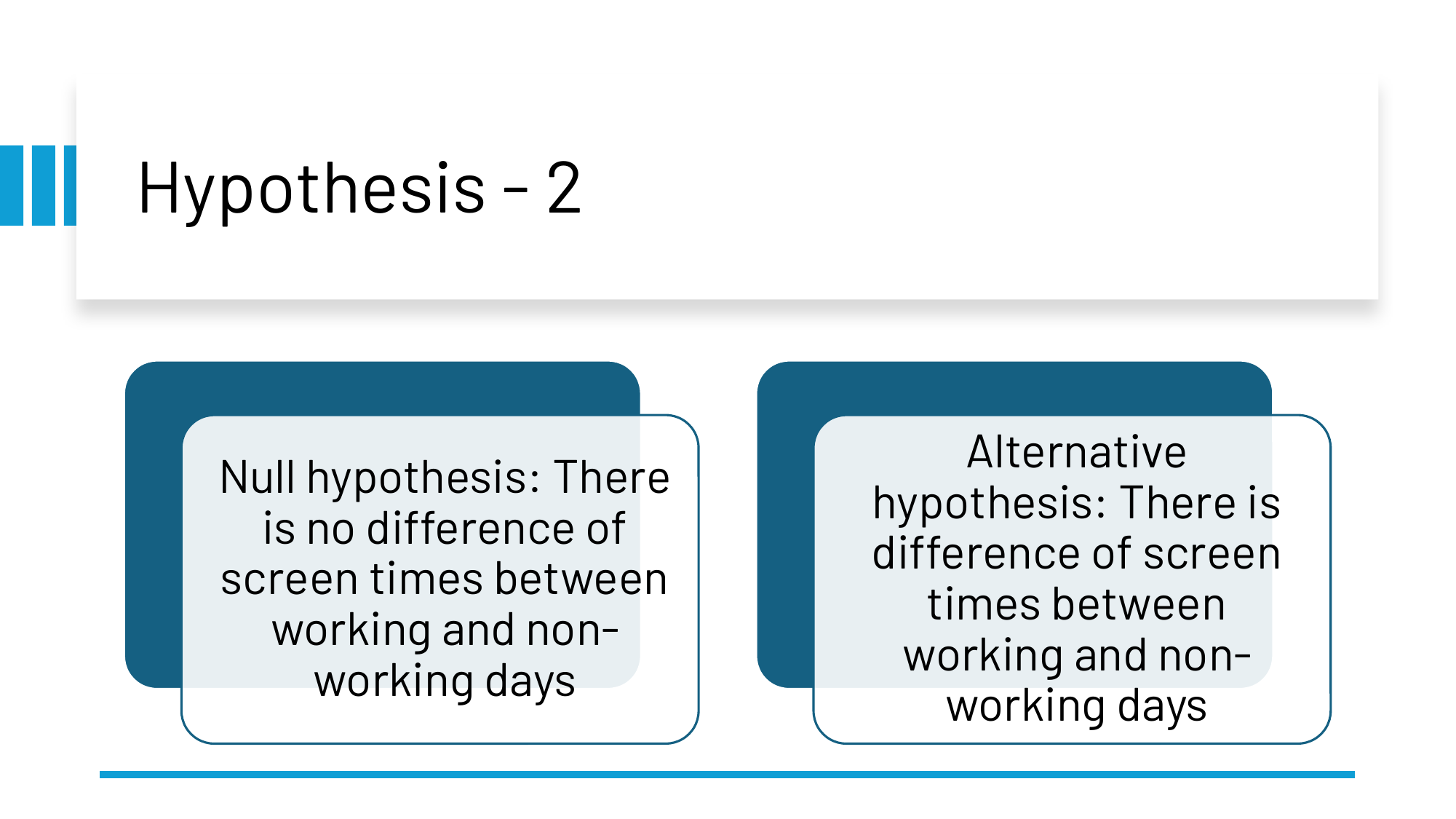

# Hypothesis - 2

Null hypothesis: There is no difference of screen times between working and non-working days
Alternative hypothesis: There is difference of screen times between working and non-working days